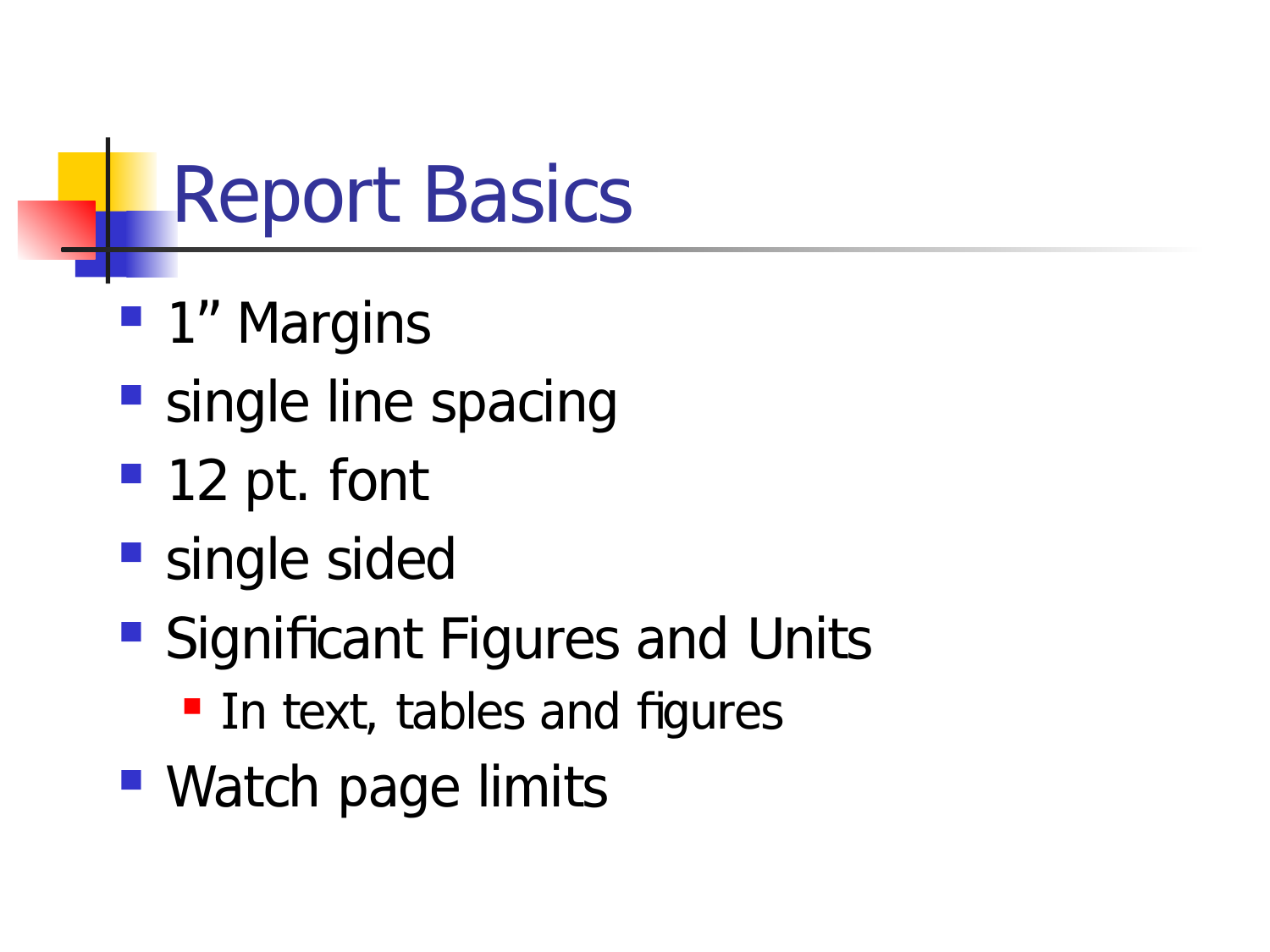

# Report Basics
1” Margins
single line spacing
12 pt. font
single sided
Significant Figures and Units
In text, tables and figures
Watch page limits